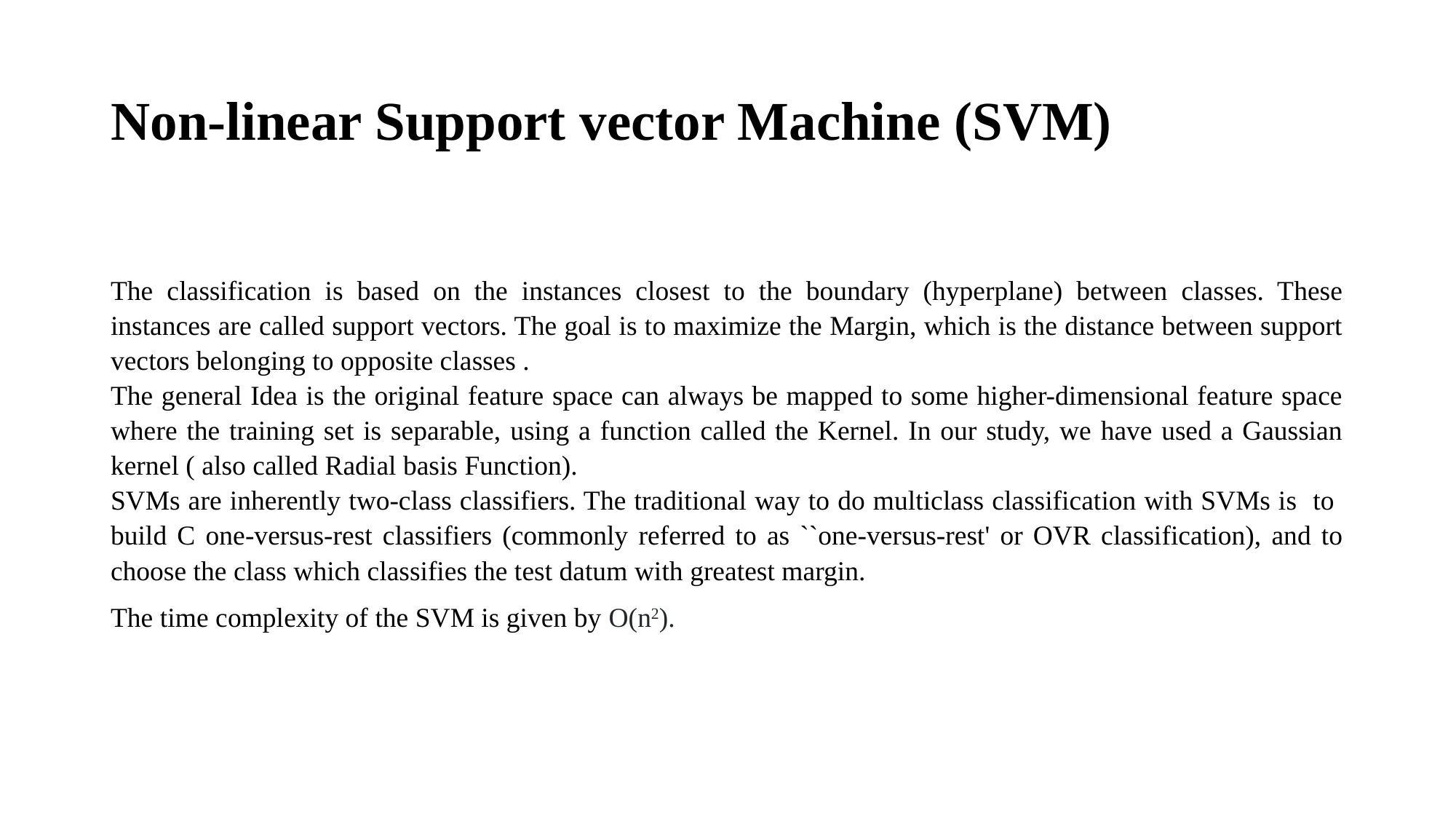

# Non-linear Support vector Machine (SVM)
The classification is based on the instances closest to the boundary (hyperplane) between classes. These instances are called support vectors. The goal is to maximize the Margin, which is the distance between support vectors belonging to opposite classes .
The general Idea is the original feature space can always be mapped to some higher-dimensional feature space where the training set is separable, using a function called the Kernel. In our study, we have used a Gaussian kernel ( also called Radial basis Function).
SVMs are inherently two-class classifiers. The traditional way to do multiclass classification with SVMs is  to  build C one-versus-rest classifiers (commonly referred to as ``one-versus-rest' or OVR classification), and to choose the class which classifies the test datum with greatest margin.
The time complexity of the SVM is given by O(n2).